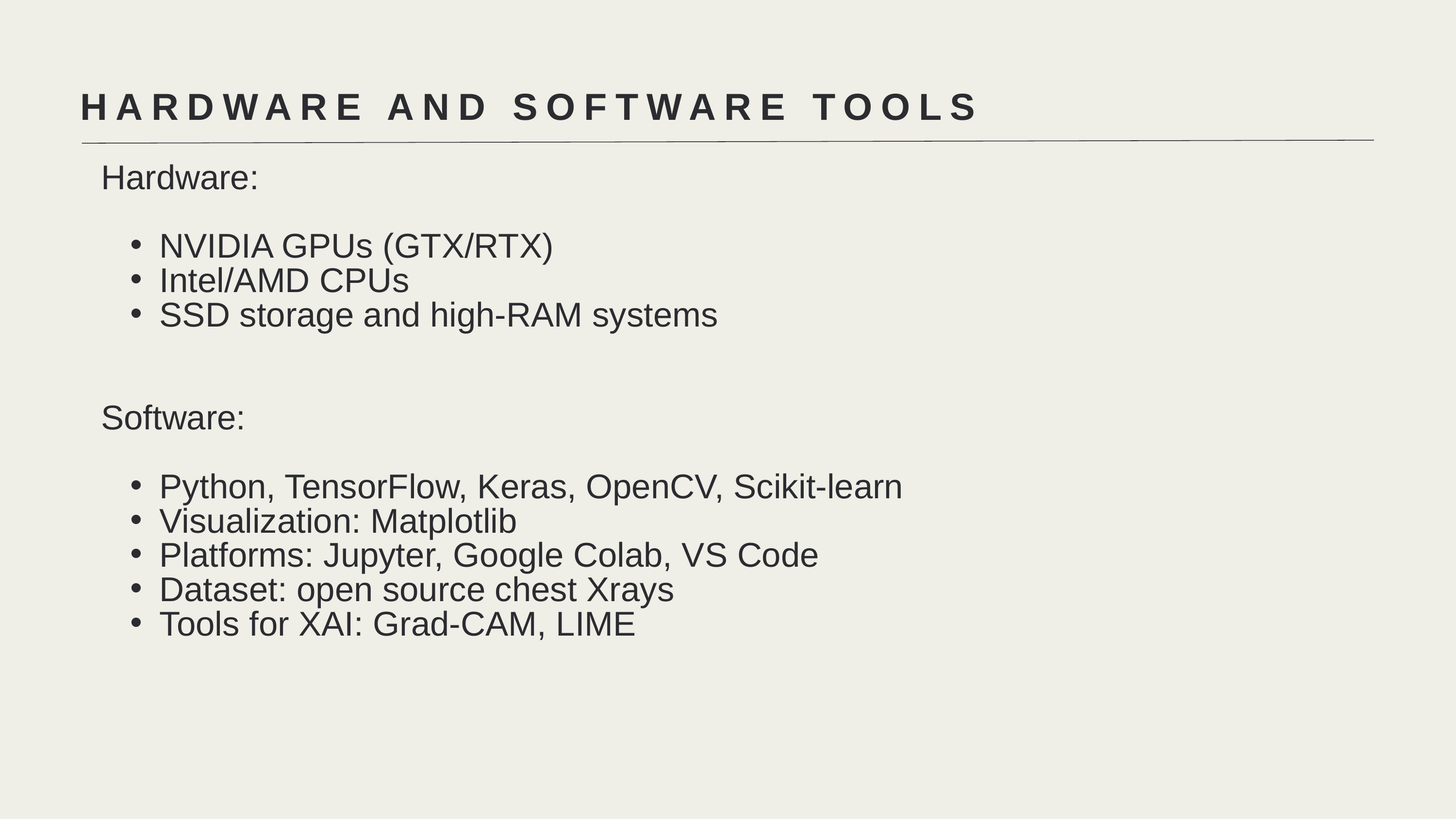

HARDWARE AND SOFTWARE TOOLS

Hardware:

NVIDIA GPUs (GTX/RTX)
Intel/AMD CPUs
SSD storage and high-RAM systems

Software:

Python, TensorFlow, Keras, OpenCV, Scikit-learn
Visualization: Matplotlib
Platforms: Jupyter, Google Colab, VS Code
Dataset: open source chest Xrays
Tools for XAI: Grad-CAM, LIME